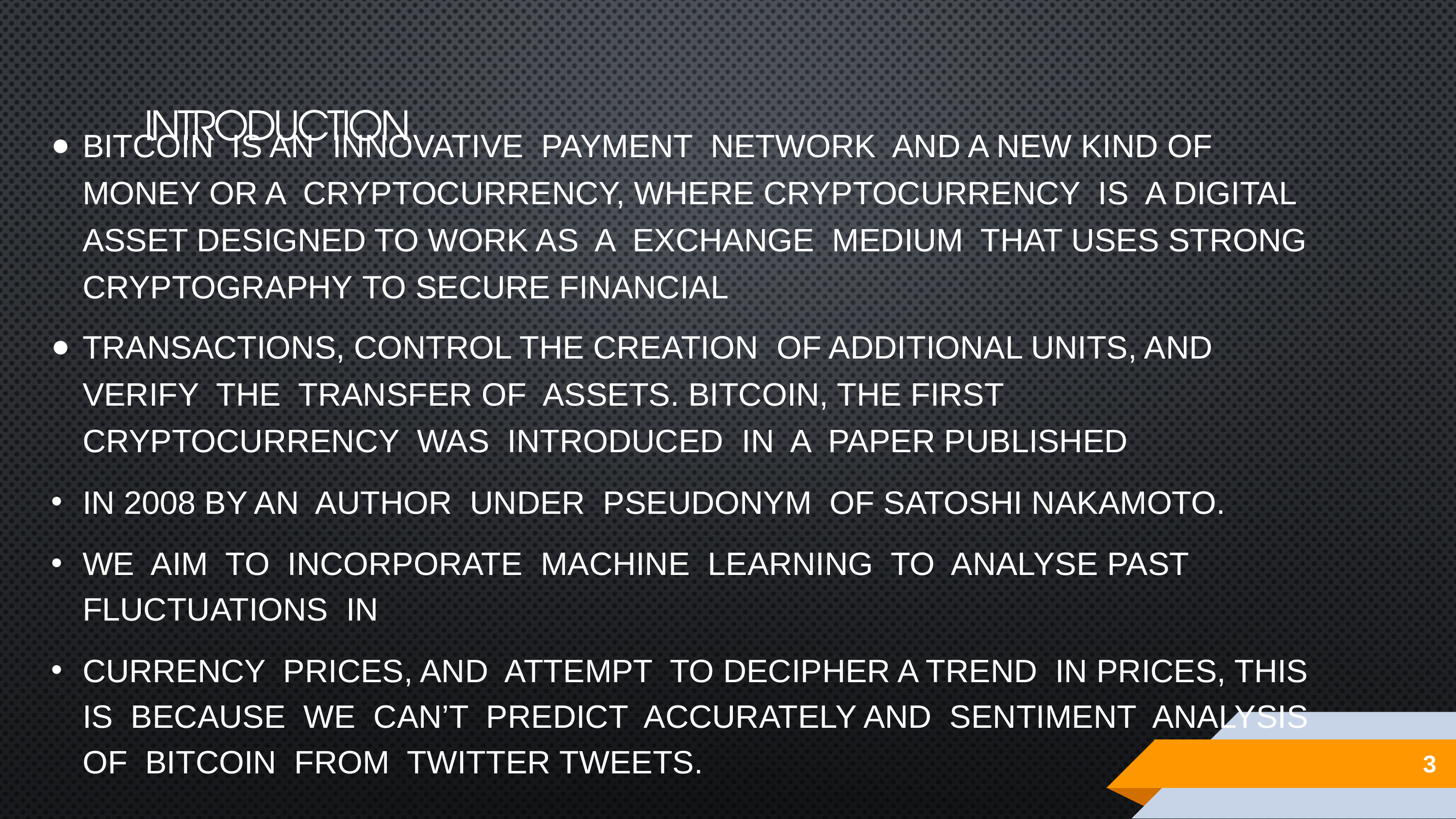

# Introduction
Bitcoin  is an  innovative  payment  network  and a new kind of money or a  cryptocurrency, where cryptocurrency  is  a digital asset designed to work as  a  exchange  medium  that uses strong cryptography to secure financial
transactions, control the creation  of additional units, and  verify  the  transfer of  assets. BITCOIN, the first  cryptocurrency  was  introduced  In  a  paper published
in 2008 by an  author  under  pseudonym  of SATOSHI NAKAMOTO.
We  aim  to  incorporate  machine  learning  to  analyse past  fluctuations  in
currency  prices, and  attempt  to decipher a trend  in prices, this  is  because  we  can’t  predict  accurately and  sentiment  analysis  of  bitcoin  from  twitter tweets.

3